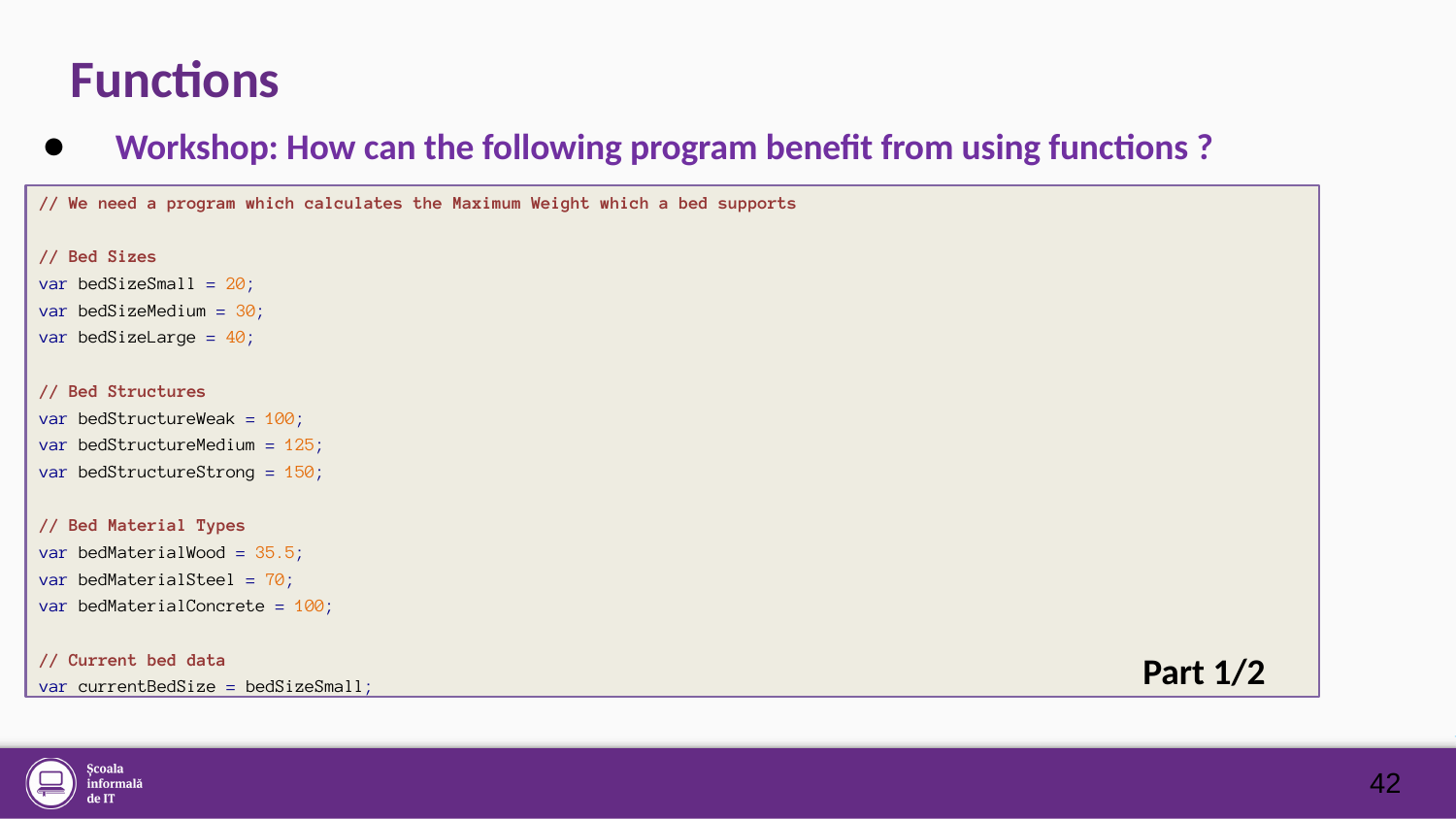

# Functions
Workshop: How can the following program benefit from using functions ?
// We need a program which calculates the Maximum Weight which a bed supports

// Bed Sizes
var bedSizeSmall = 20;
var bedSizeMedium = 30;
var bedSizeLarge = 40;

// Bed Structures
var bedStructureWeak = 100;
var bedStructureMedium = 125;
var bedStructureStrong = 150;

// Bed Material Types
var bedMaterialWood = 35.5;
var bedMaterialSteel = 70;
var bedMaterialConcrete = 100;

// Current bed data
var currentBedSize = bedSizeSmall;
Part 1/2

42